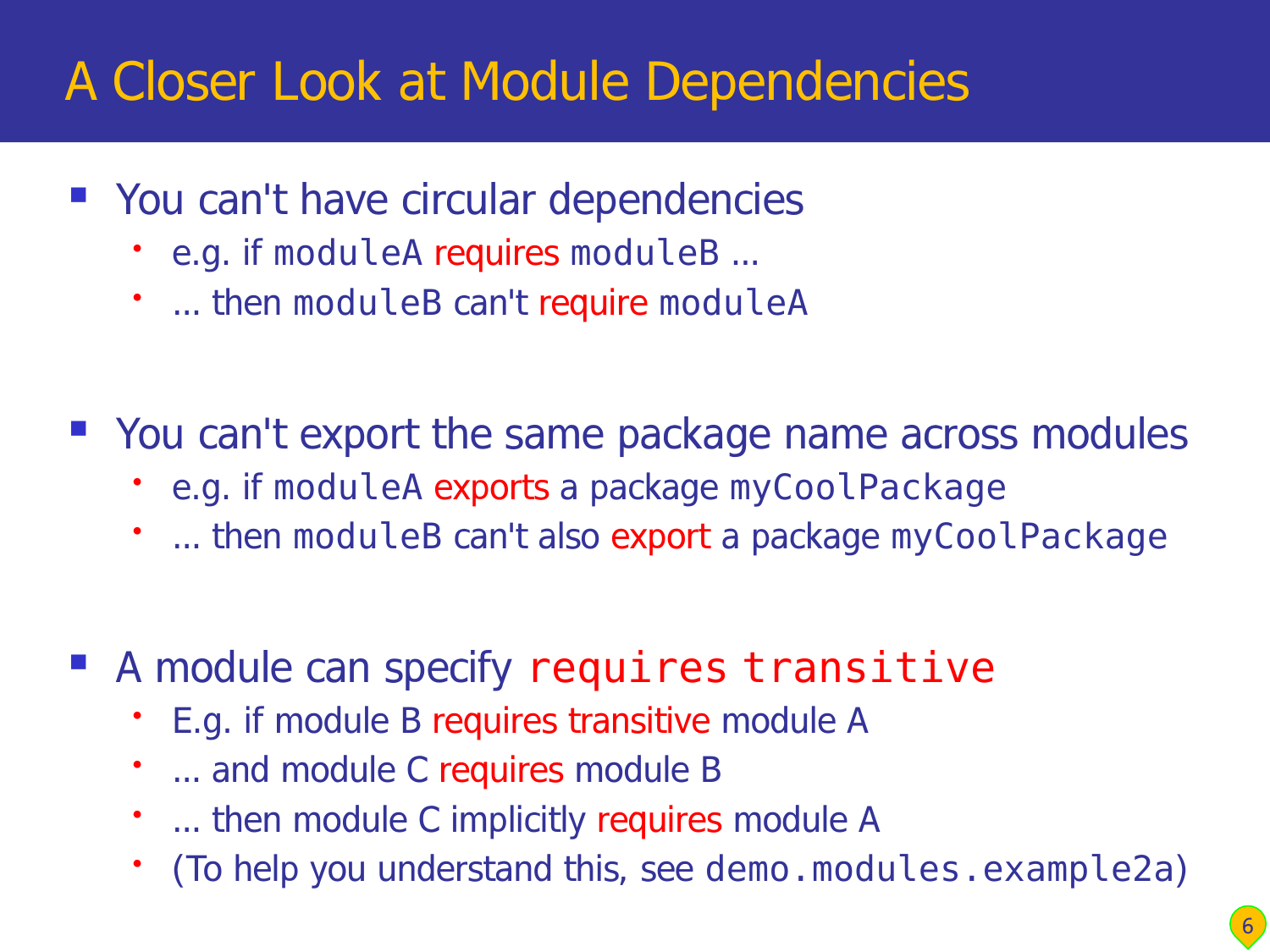

# A Closer Look at Module Dependencies
You can't have circular dependencies
e.g. if moduleA requires moduleB …
… then moduleB can't require moduleA

You can't export the same package name across modules
e.g. if moduleA exports a package myCoolPackage
… then moduleB can't also export a package myCoolPackage

A module can specify requires transitive
E.g. if module B requires transitive module A
… and module C requires module B
… then module C implicitly requires module A
(To help you understand this, see demo.modules.example2a)

6